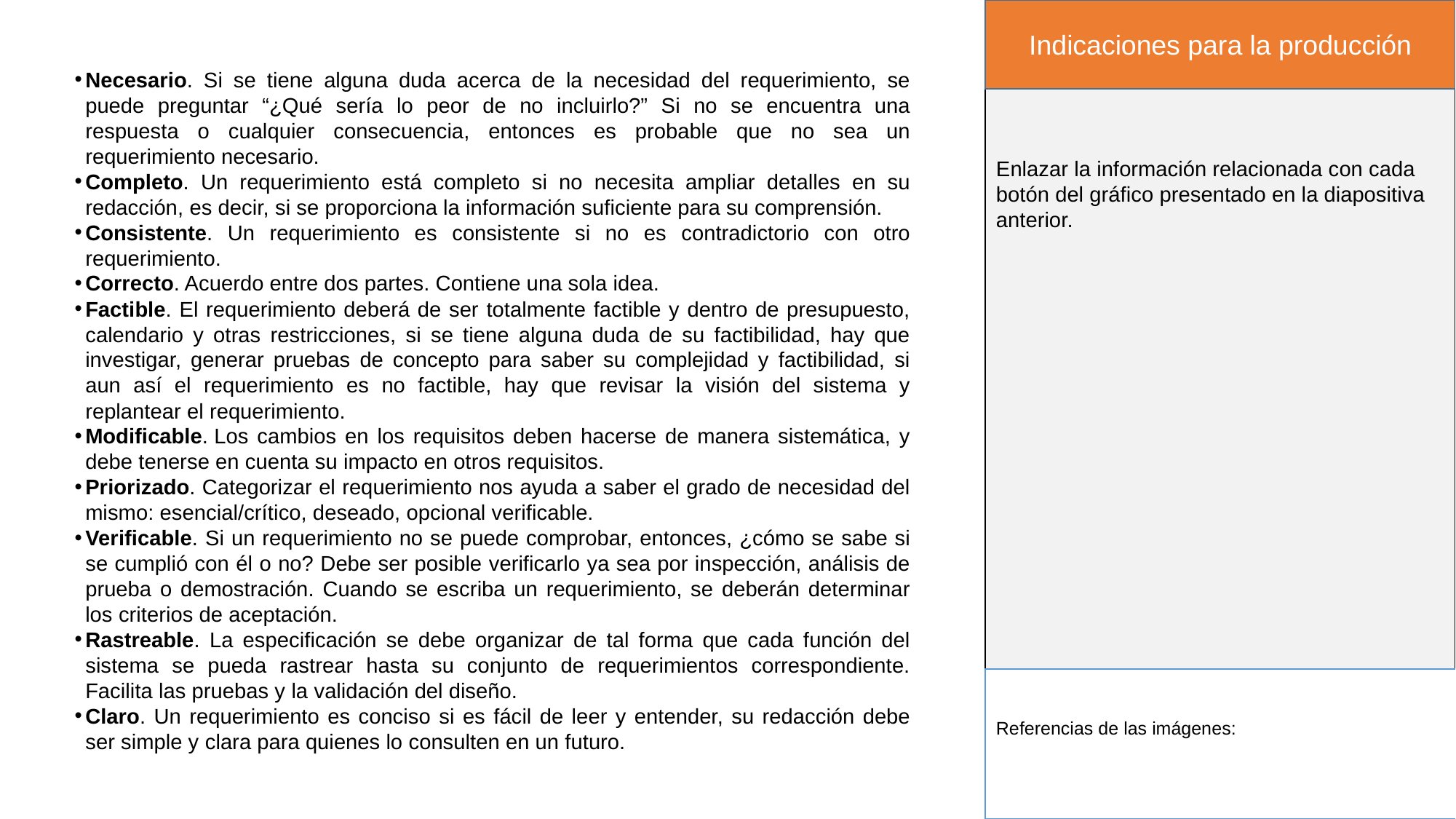

Indicaciones para la producción
Necesario. Si se tiene alguna duda acerca de la necesidad del requerimiento, se puede preguntar “¿Qué sería lo peor de no incluirlo?” Si no se encuentra una respuesta o cualquier consecuencia, entonces es probable que no sea un requerimiento necesario.
Completo. Un requerimiento está completo si no necesita ampliar detalles en su redacción, es decir, si se proporciona la información suficiente para su comprensión.
Consistente. Un requerimiento es consistente si no es contradictorio con otro requerimiento.
Correcto. Acuerdo entre dos partes. Contiene una sola idea.
Factible. El requerimiento deberá de ser totalmente factible y dentro de presupuesto, calendario y otras restricciones, si se tiene alguna duda de su factibilidad, hay que investigar, generar pruebas de concepto para saber su complejidad y factibilidad, si aun así el requerimiento es no factible, hay que revisar la visión del sistema y replantear el requerimiento.
Modificable. Los cambios en los requisitos deben hacerse de manera sistemática, y debe tenerse en cuenta su impacto en otros requisitos.
Priorizado. Categorizar el requerimiento nos ayuda a saber el grado de necesidad del mismo: esencial/crítico, deseado, opcional verificable.
Verificable. Si un requerimiento no se puede comprobar, entonces, ¿cómo se sabe si se cumplió con él o no? Debe ser posible verificarlo ya sea por inspección, análisis de prueba o demostración. Cuando se escriba un requerimiento, se deberán determinar los criterios de aceptación.
Rastreable. La especificación se debe organizar de tal forma que cada función del sistema se pueda rastrear hasta su conjunto de requerimientos correspondiente. Facilita las pruebas y la validación del diseño.
Claro. Un requerimiento es conciso si es fácil de leer y entender, su redacción debe ser simple y clara para quienes lo consulten en un futuro.
Enlazar la información relacionada con cada botón del gráfico presentado en la diapositiva anterior.
Referencias de las imágenes: